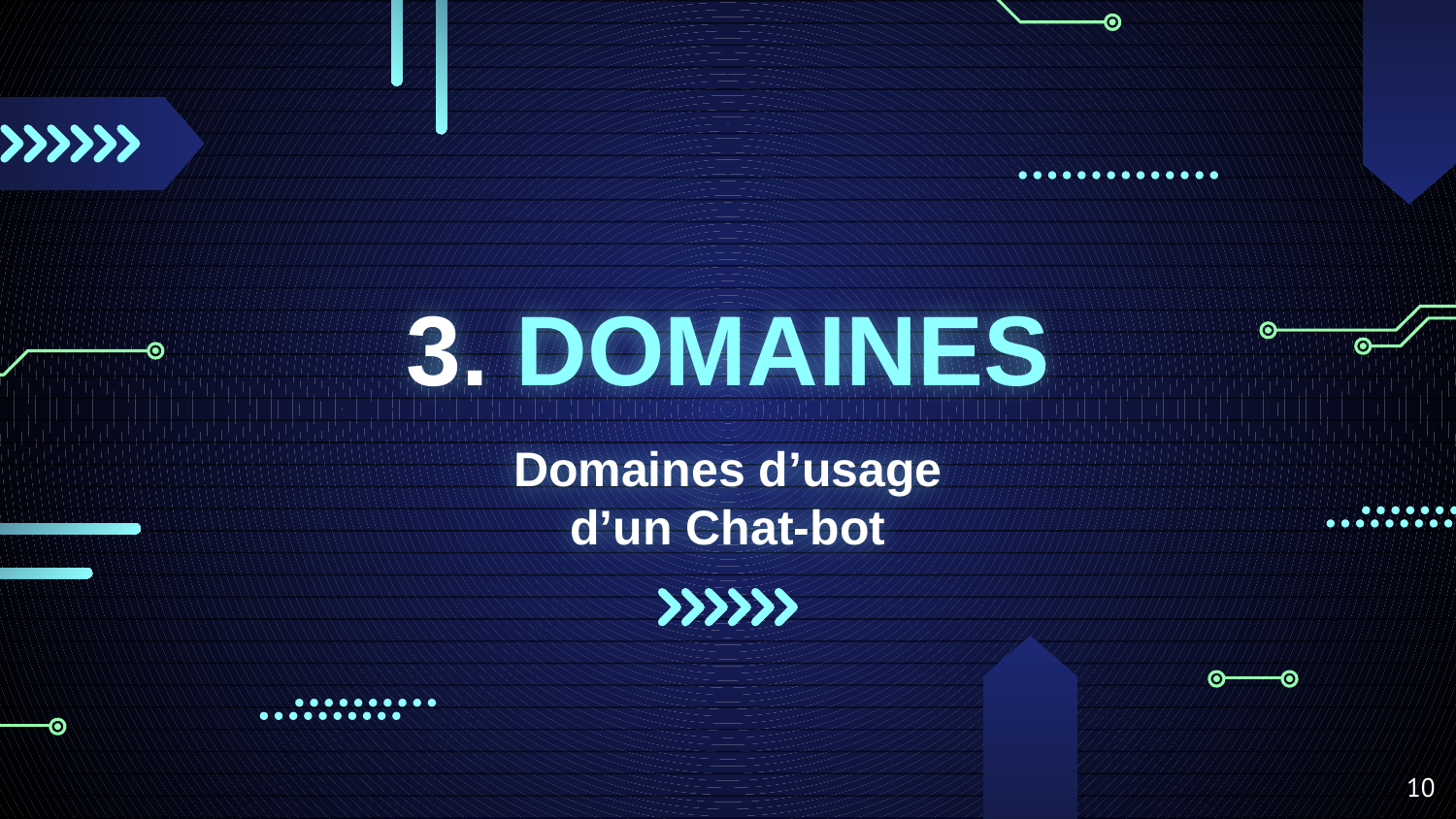

# 3. DOMAINES
Domaines d’usage d’un Chat-bot

10